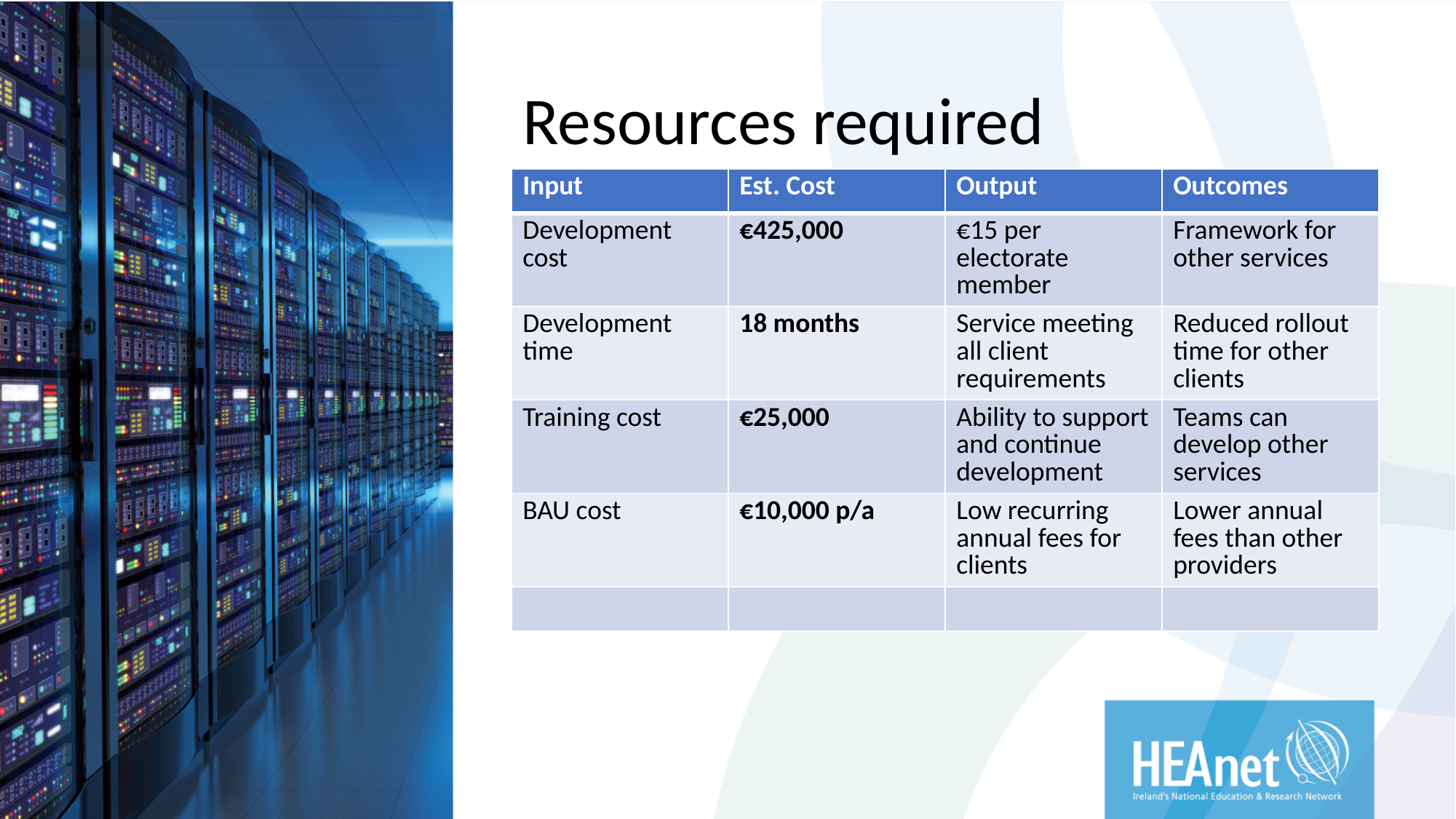

# Resources required
| Input | Est. Cost | Output | Outcomes |
| --- | --- | --- | --- |
| Development cost | €425,000 | €15 per electorate member | Framework for other services |
| Development time | 18 months | Service meeting all client requirements | Reduced rollout time for other clients |
| Training cost | €25,000 | Ability to support and continue development | Teams can develop other services |
| BAU cost | €10,000 p/a | Low recurring annual fees for clients | Lower annual fees than other providers |
|  |  |  |  |